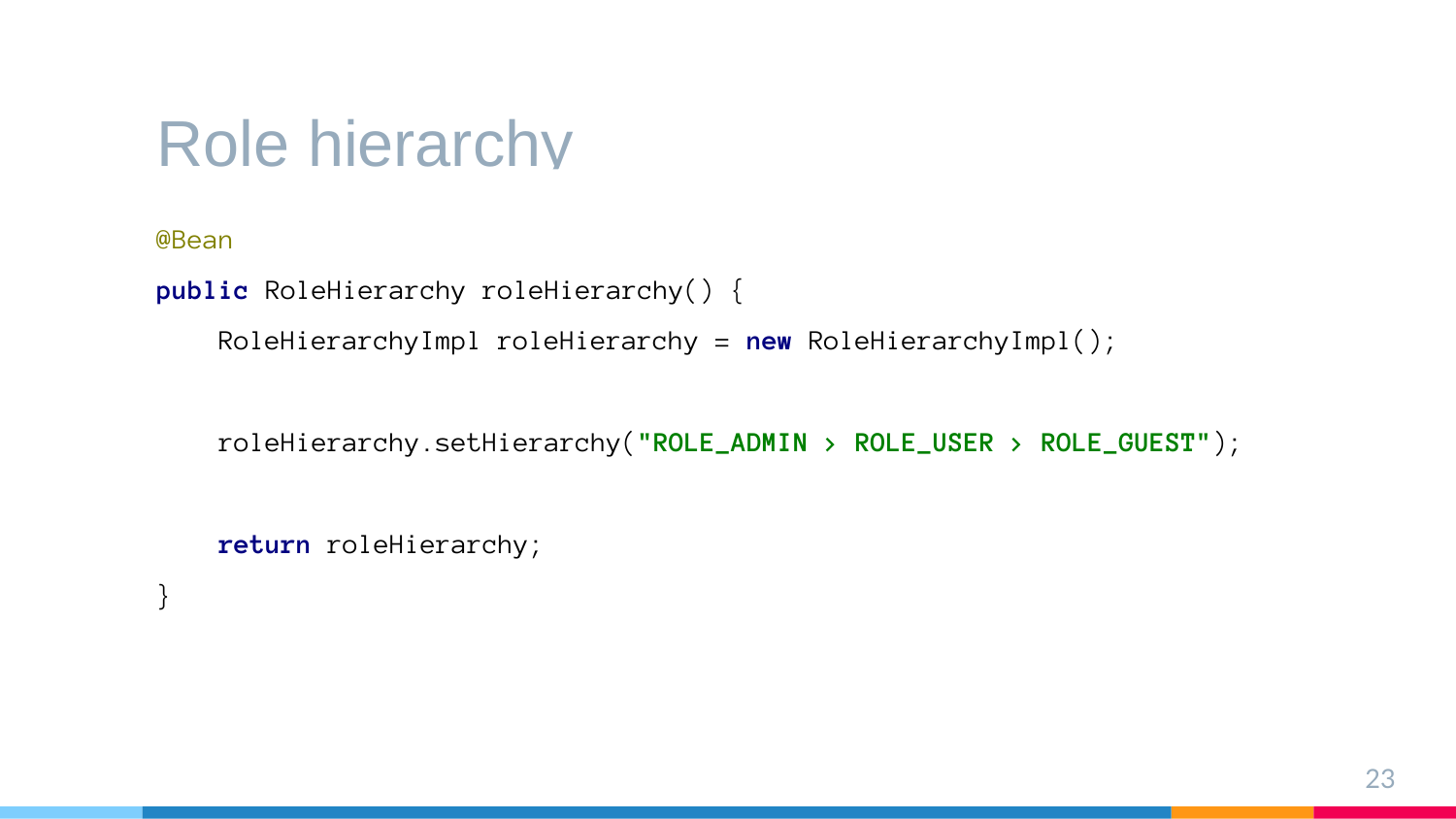

# Role hierarchy
@Bean
public RoleHierarchy roleHierarchy() {
    RoleHierarchyImpl roleHierarchy = new RoleHierarchyImpl();
    roleHierarchy.setHierarchy("ROLE_ADMIN > ROLE_USER > ROLE_GUEST");
    return roleHierarchy;
}
23